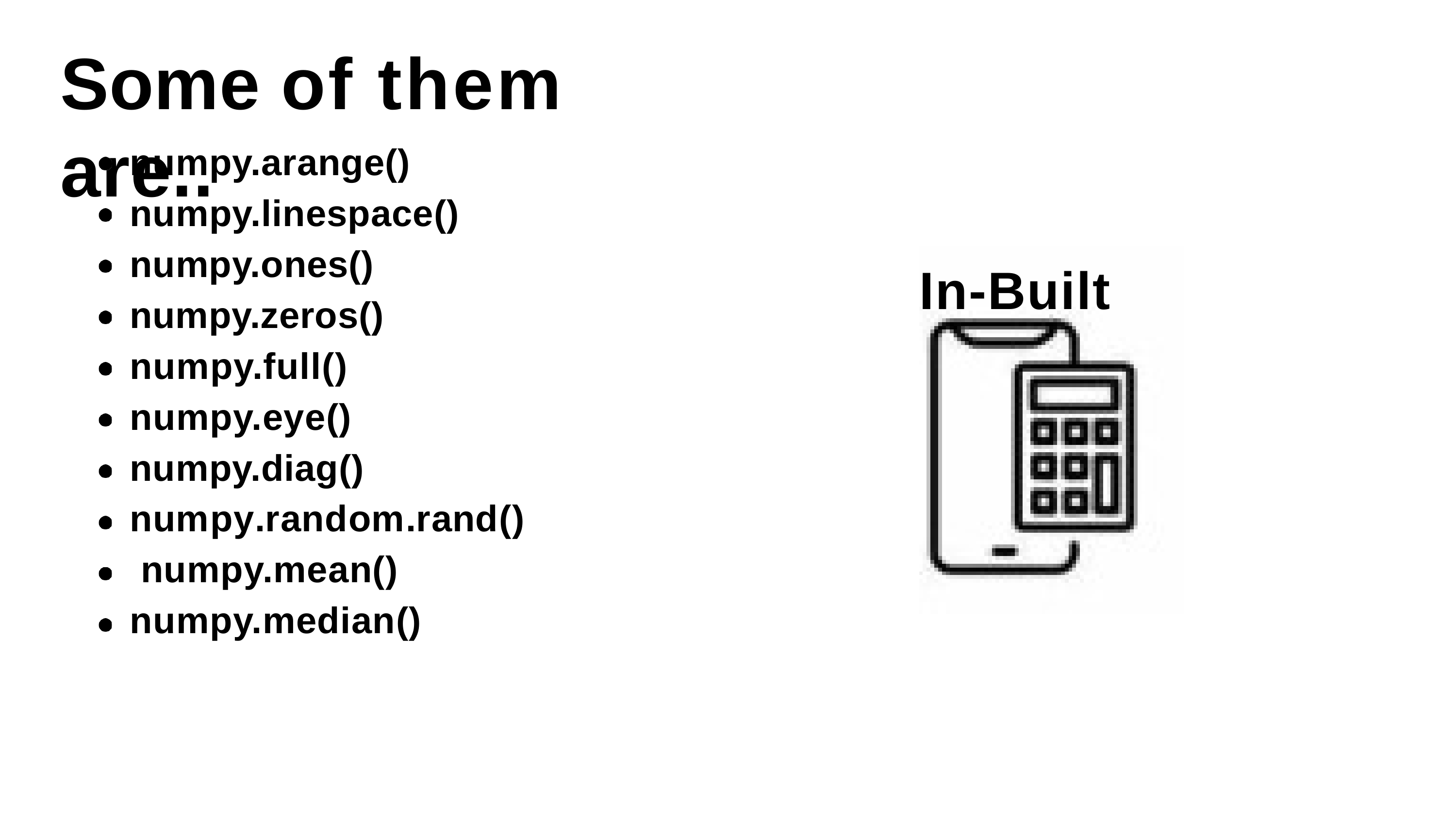

# Some of them are..
numpy.arange()  numpy.linespace()  numpy.ones()  numpy.zeros()  numpy.full()  numpy.eye()  numpy.diag()  numpy.random.rand()  numpy.mean()  numpy.median()

In-Built